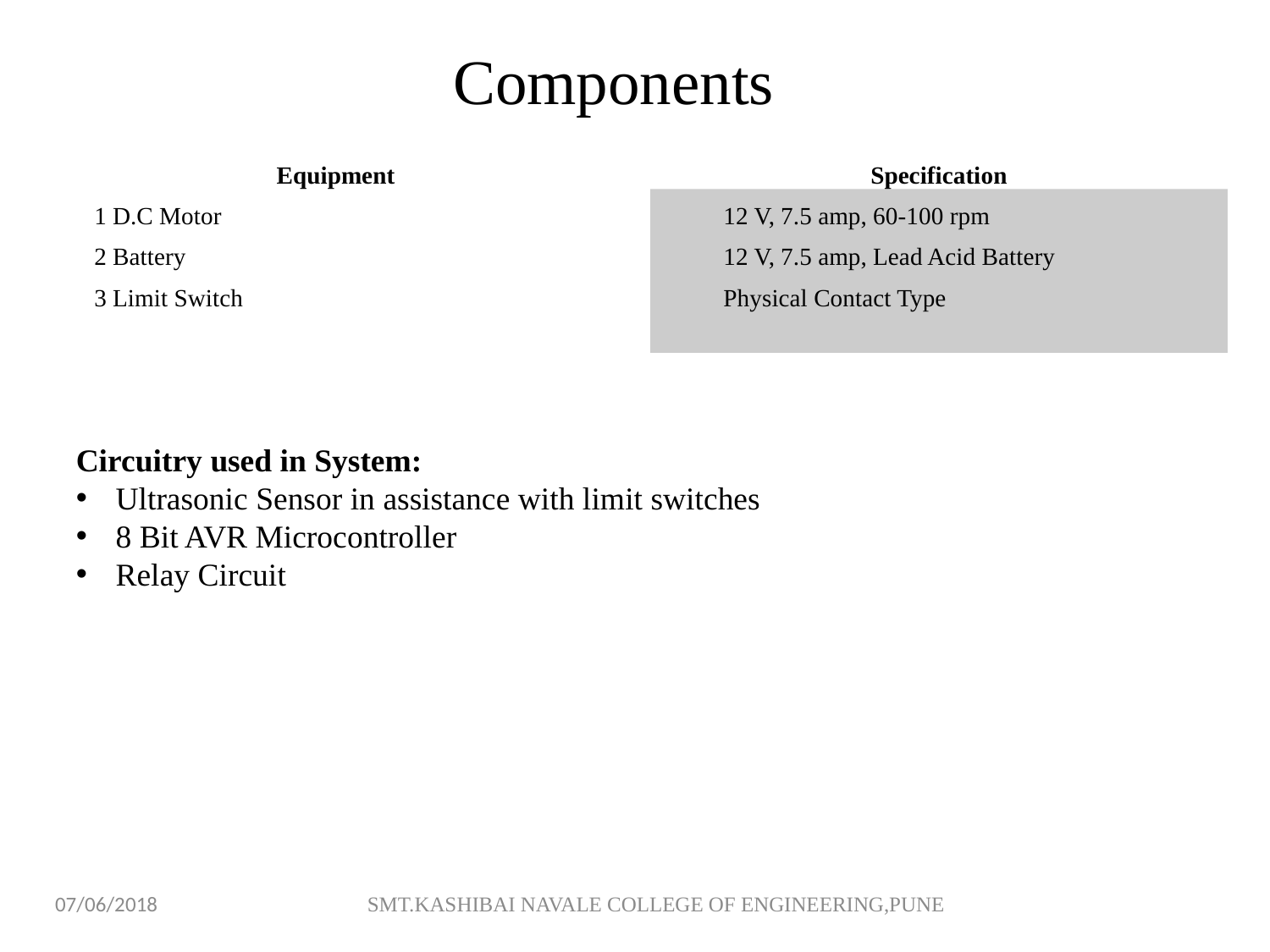

Components
| Equipment | Specification |
| --- | --- |
| 1 D.C Motor 2 Battery 3 Limit Switch | 12 V, 7.5 amp, 60-100 rpm 12 V, 7.5 amp, Lead Acid Battery Physical Contact Type |
Circuitry used in System:
Ultrasonic Sensor in assistance with limit switches
8 Bit AVR Microcontroller
Relay Circuit
07/06/2018
SMT.KASHIBAI NAVALE COLLEGE OF ENGINEERING,PUNE